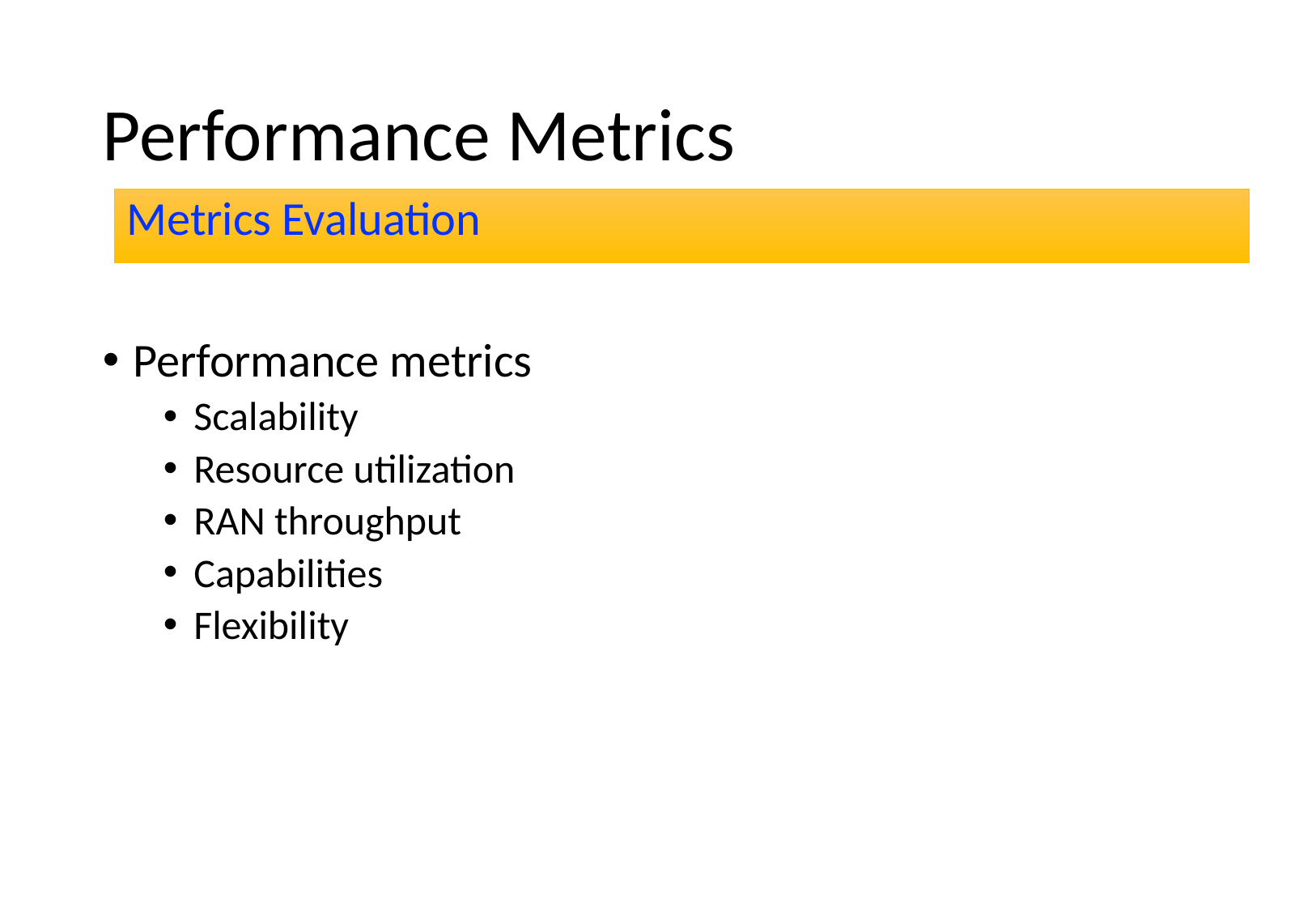

# Performance Metrics
Metrics Evaluation
Performance metrics
Scalability
Resource utilization
RAN throughput
Capabilities
Flexibility